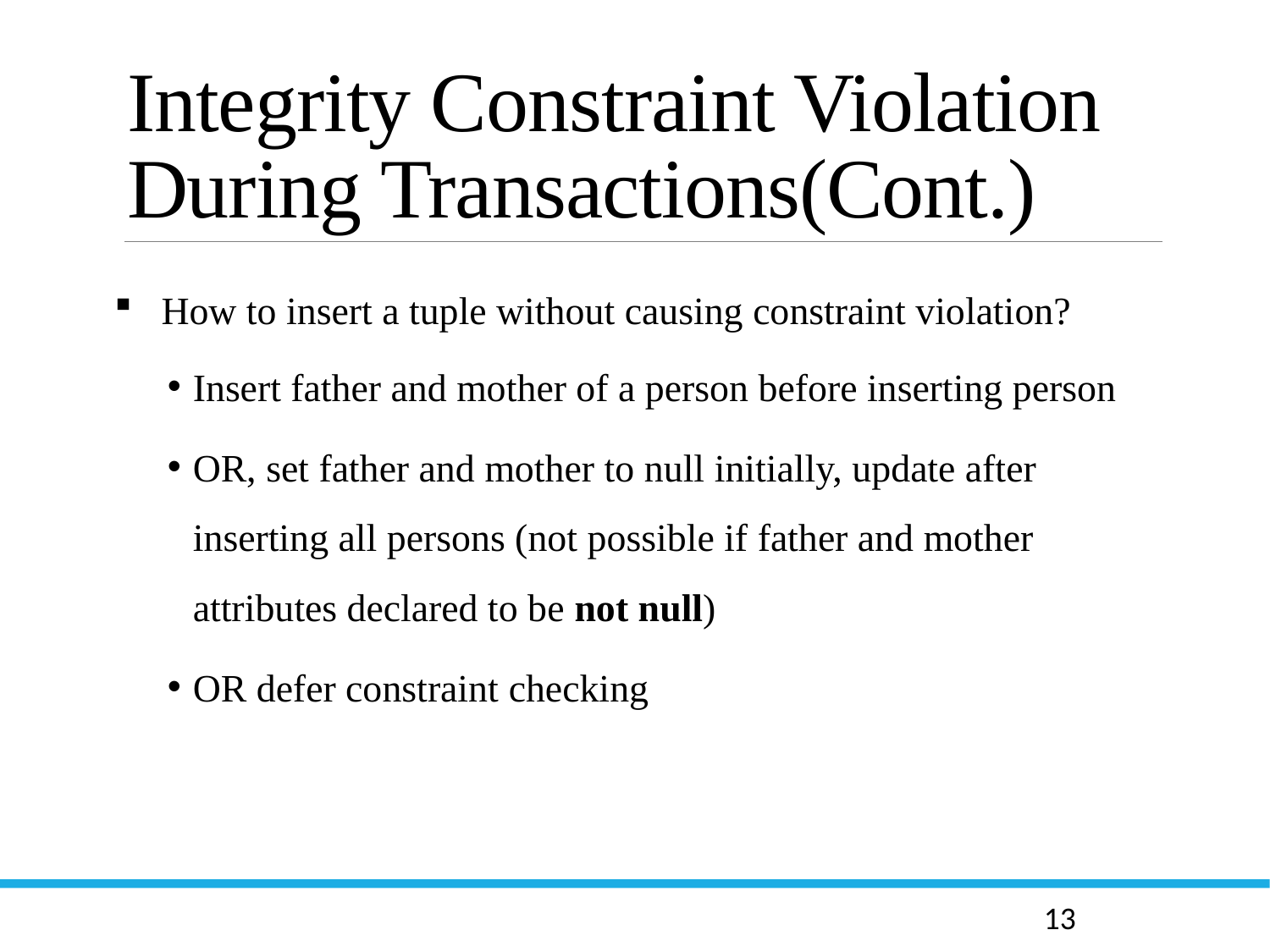

# Integrity Constraint Violation During Transactions(Cont.)
   How to insert a tuple without causing constraint violation?
Insert father and mother of a person before inserting person
OR, set father and mother to null initially, update after inserting all persons (not possible if father and mother attributes declared to be not null)
OR defer constraint checking

13